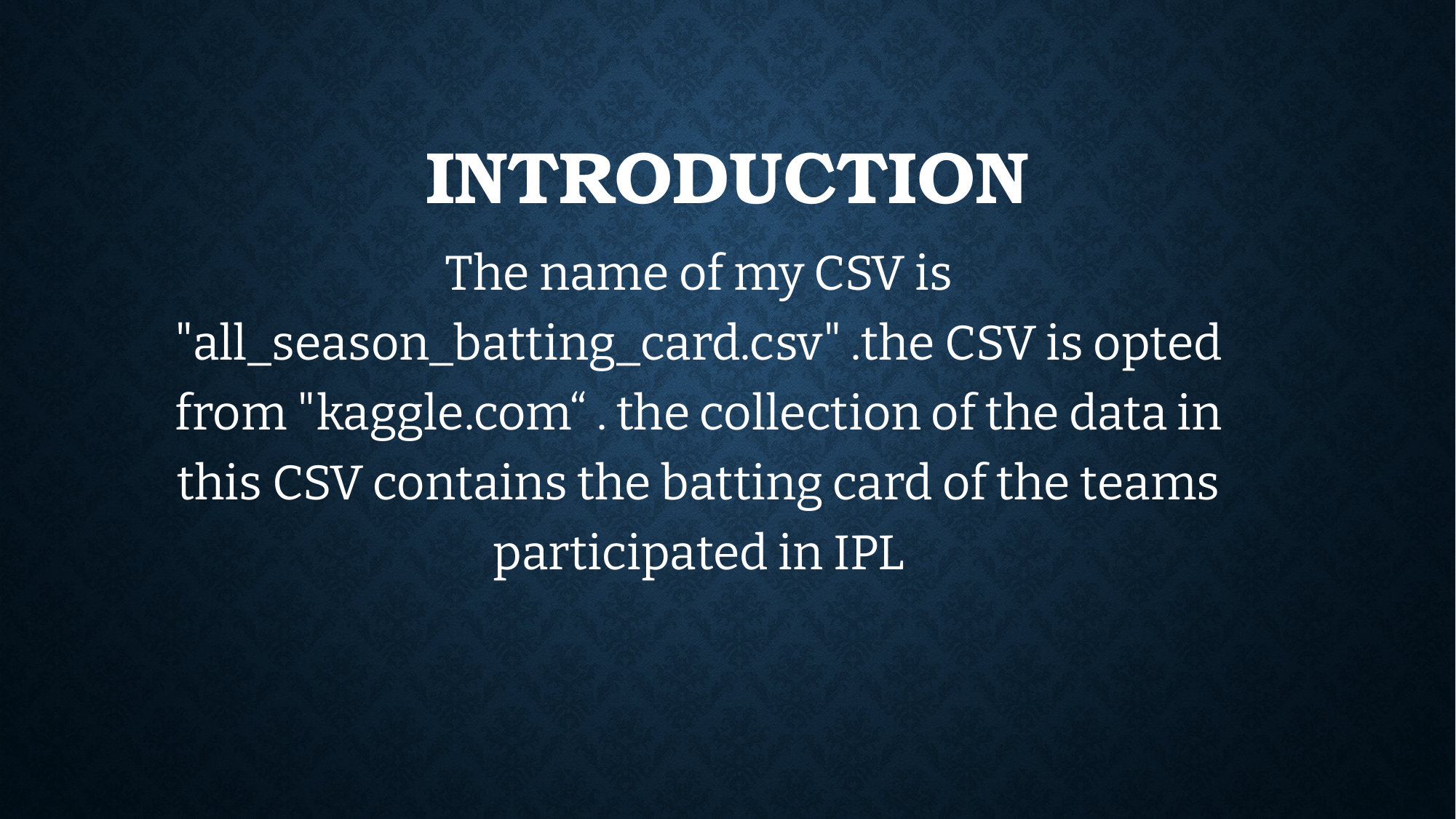

# INTRODUCTION
The name of my CSV is "all_season_batting_card.csv" .the CSV is opted from "kaggle.com“ . the collection of the data in this CSV contains the batting card of the teams participated in IPL